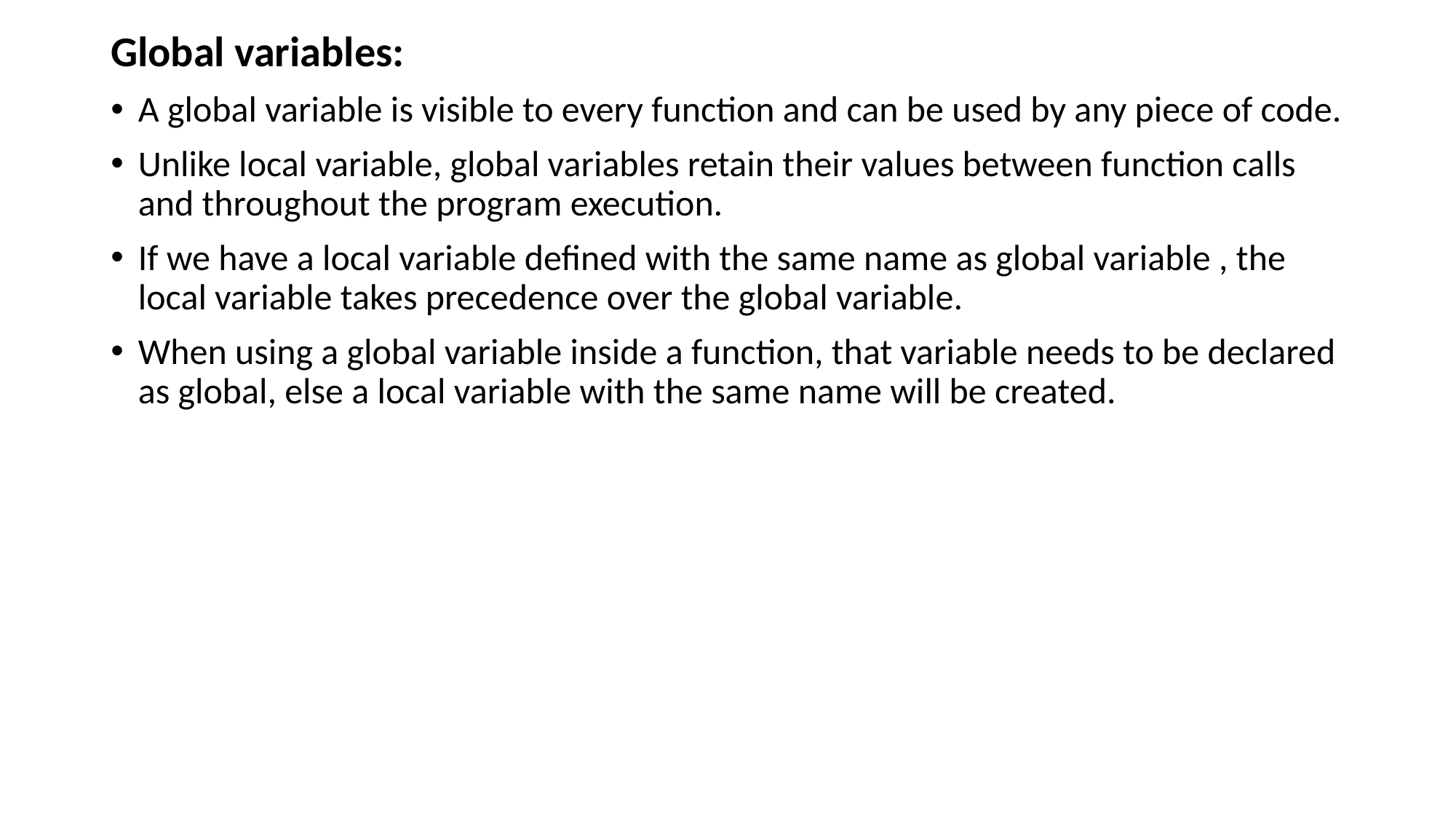

Global variables:
A global variable is visible to every function and can be used by any piece of code.
Unlike local variable, global variables retain their values between function calls and throughout the program execution.
If we have a local variable defined with the same name as global variable , the local variable takes precedence over the global variable.
When using a global variable inside a function, that variable needs to be declared as global, else a local variable with the same name will be created.